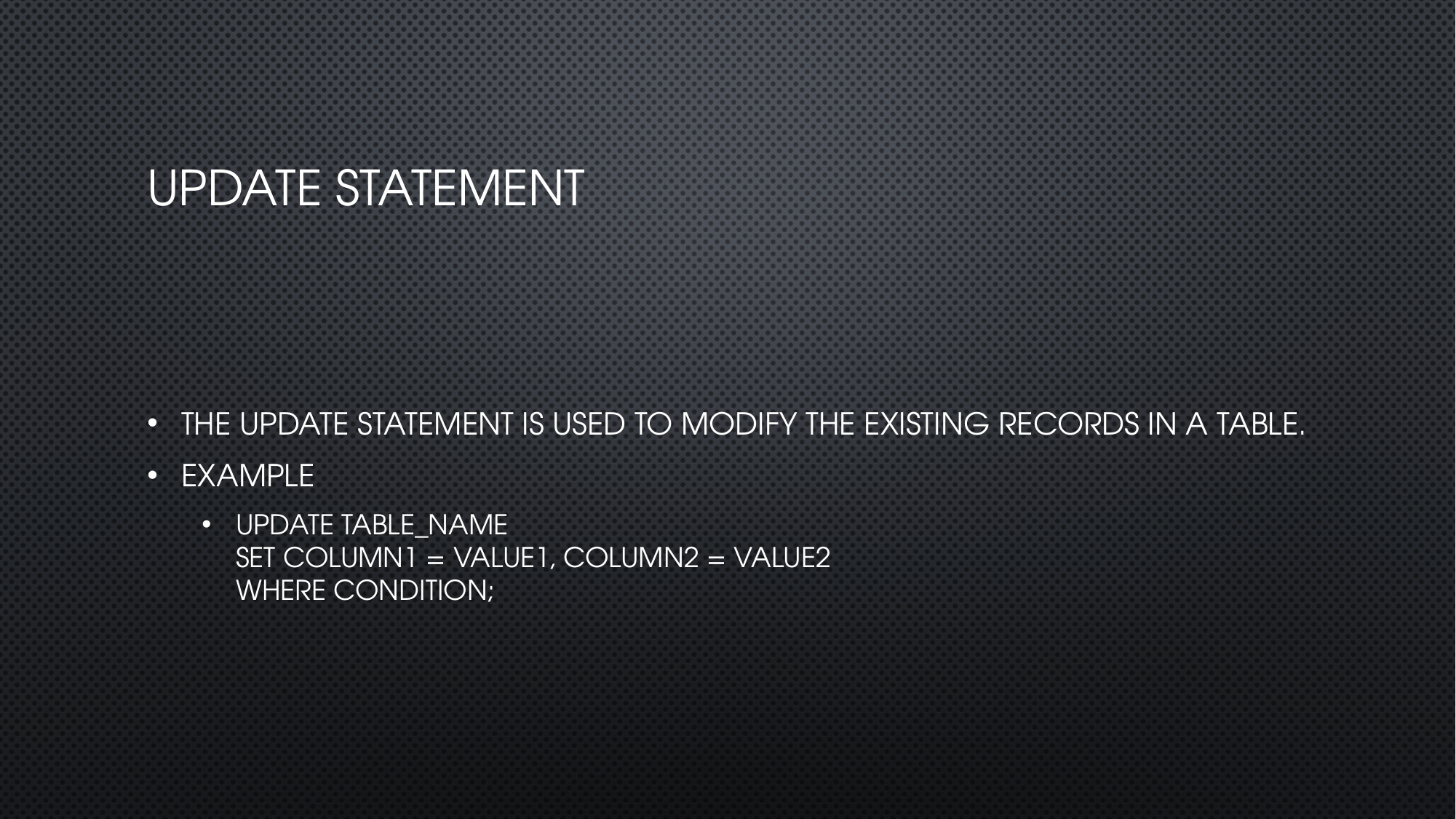

# UpDATE Statement
The UPDATE Statement is used to modify the existing records in a table.
Example
UPDATE table_name
SET column1 = value1, column2 = value2
WHERE condition;